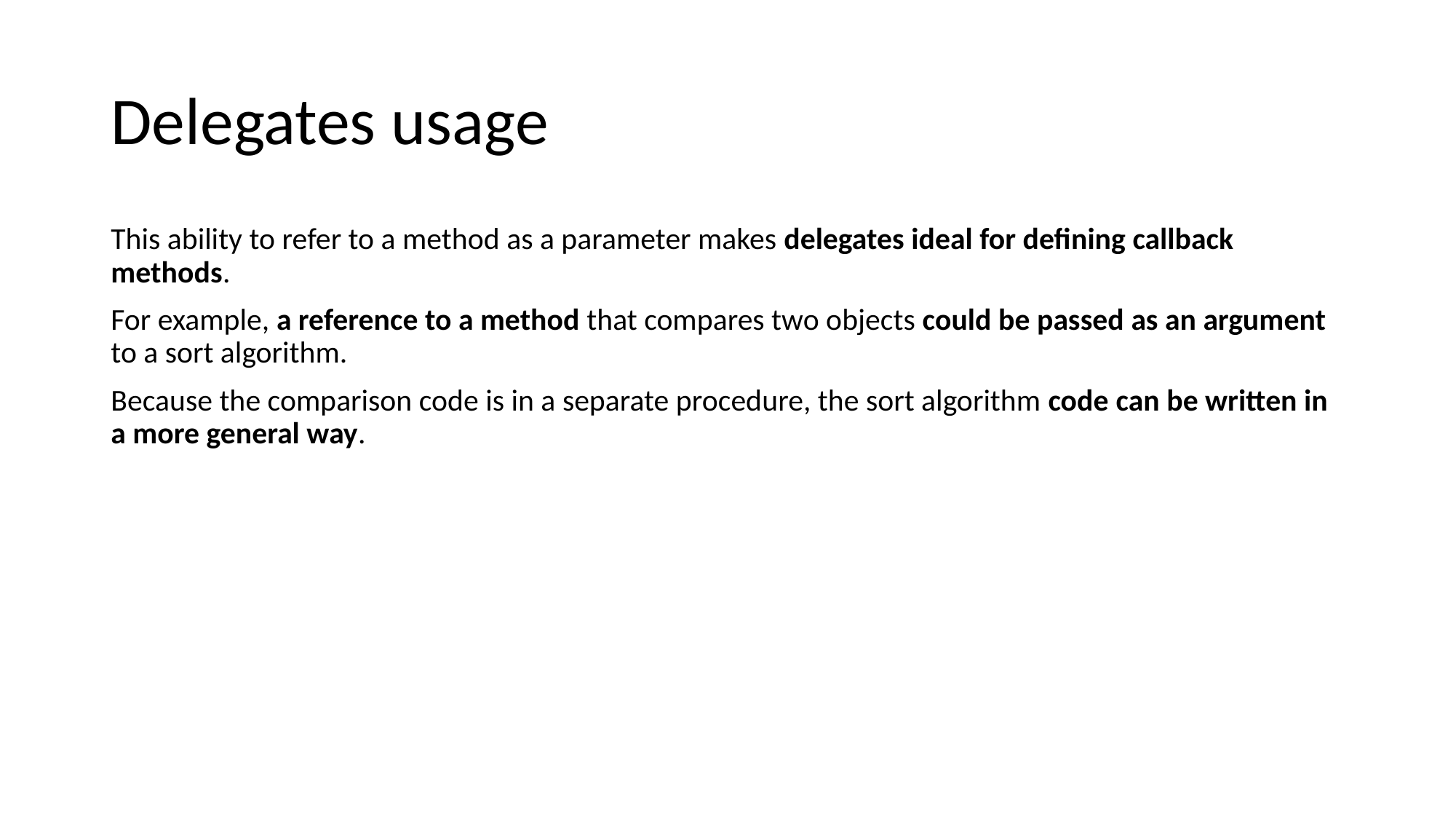

# Delegates usage
This ability to refer to a method as a parameter makes delegates ideal for defining callback methods.
For example, a reference to a method that compares two objects could be passed as an argument to a sort algorithm.
Because the comparison code is in a separate procedure, the sort algorithm code can be written in a more general way.